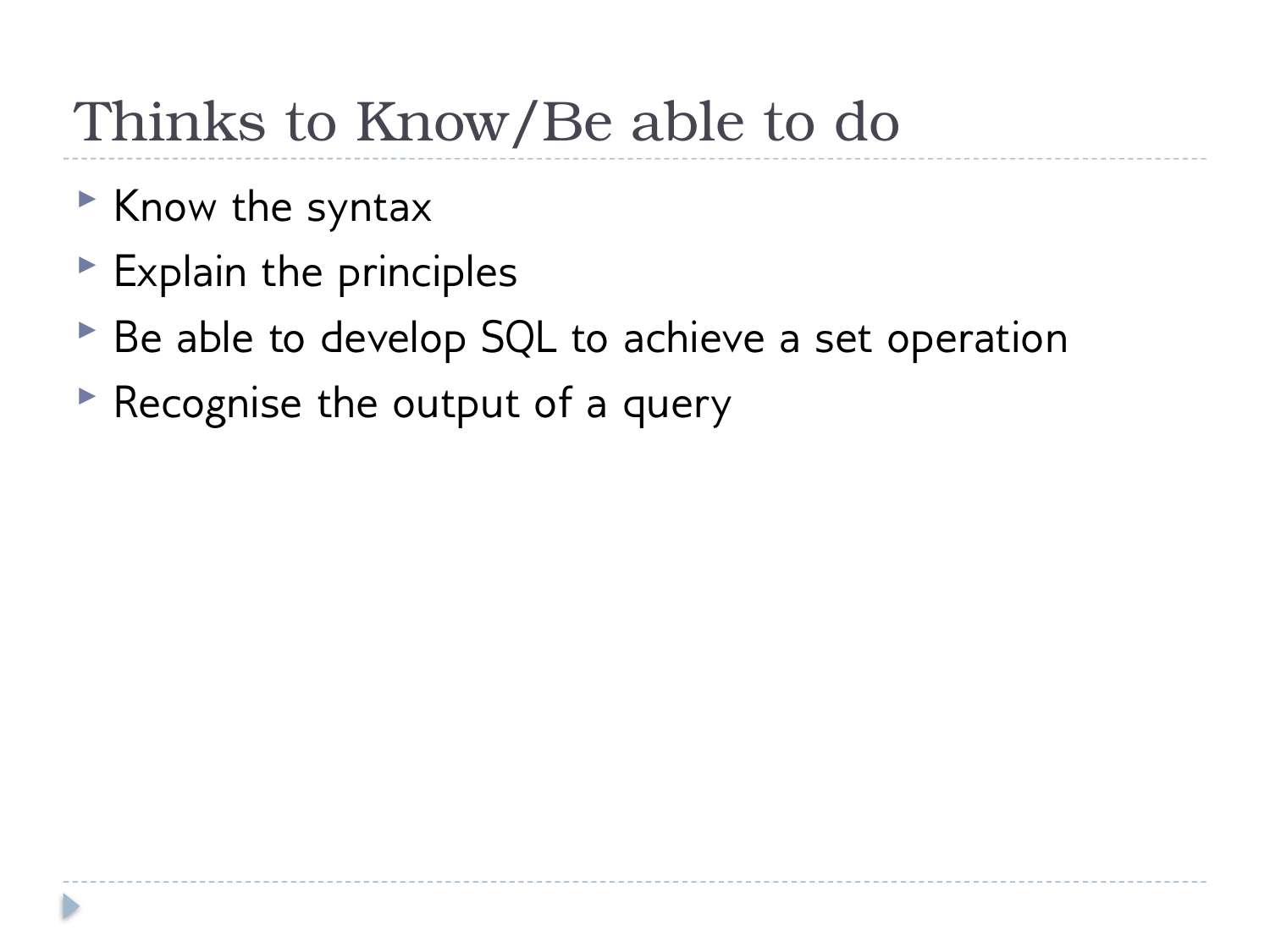

# Thinks to Know/Be able to do
Know the syntax
Explain the principles
Be able to develop SQL to achieve a set operation
Recognise the output of a query